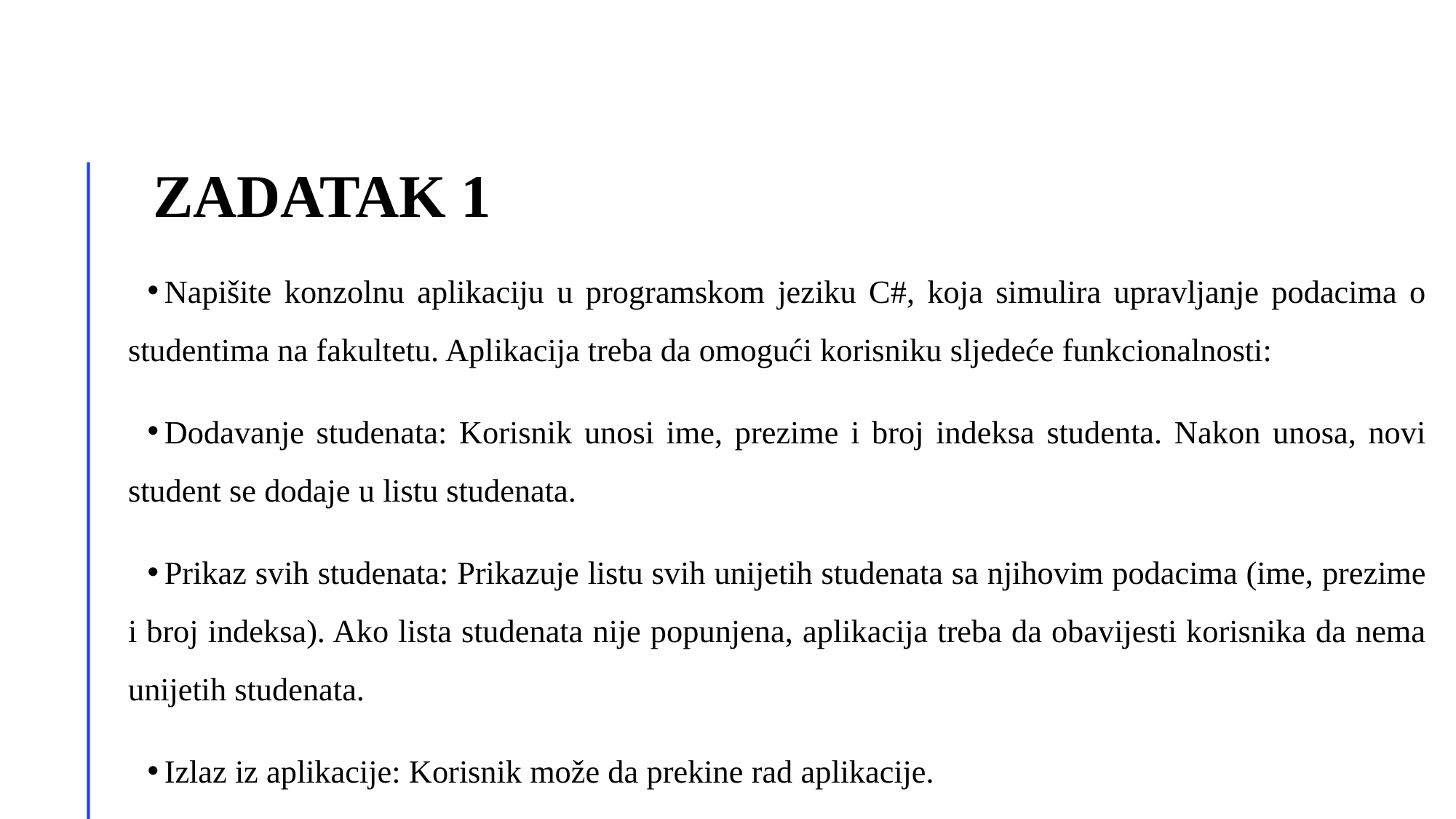

# Zadatak 1
Napišite konzolnu aplikaciju u programskom jeziku C#, koja simulira upravljanje podacima o studentima na fakultetu. Aplikacija treba da omogući korisniku sljedeće funkcionalnosti:
Dodavanje studenata: Korisnik unosi ime, prezime i broj indeksa studenta. Nakon unosa, novi student se dodaje u listu studenata.
Prikaz svih studenata: Prikazuje listu svih unijetih studenata sa njihovim podacima (ime, prezime i broj indeksa). Ako lista studenata nije popunjena, aplikacija treba da obavijesti korisnika da nema unijetih studenata.
Izlaz iz aplikacije: Korisnik može da prekine rad aplikacije.